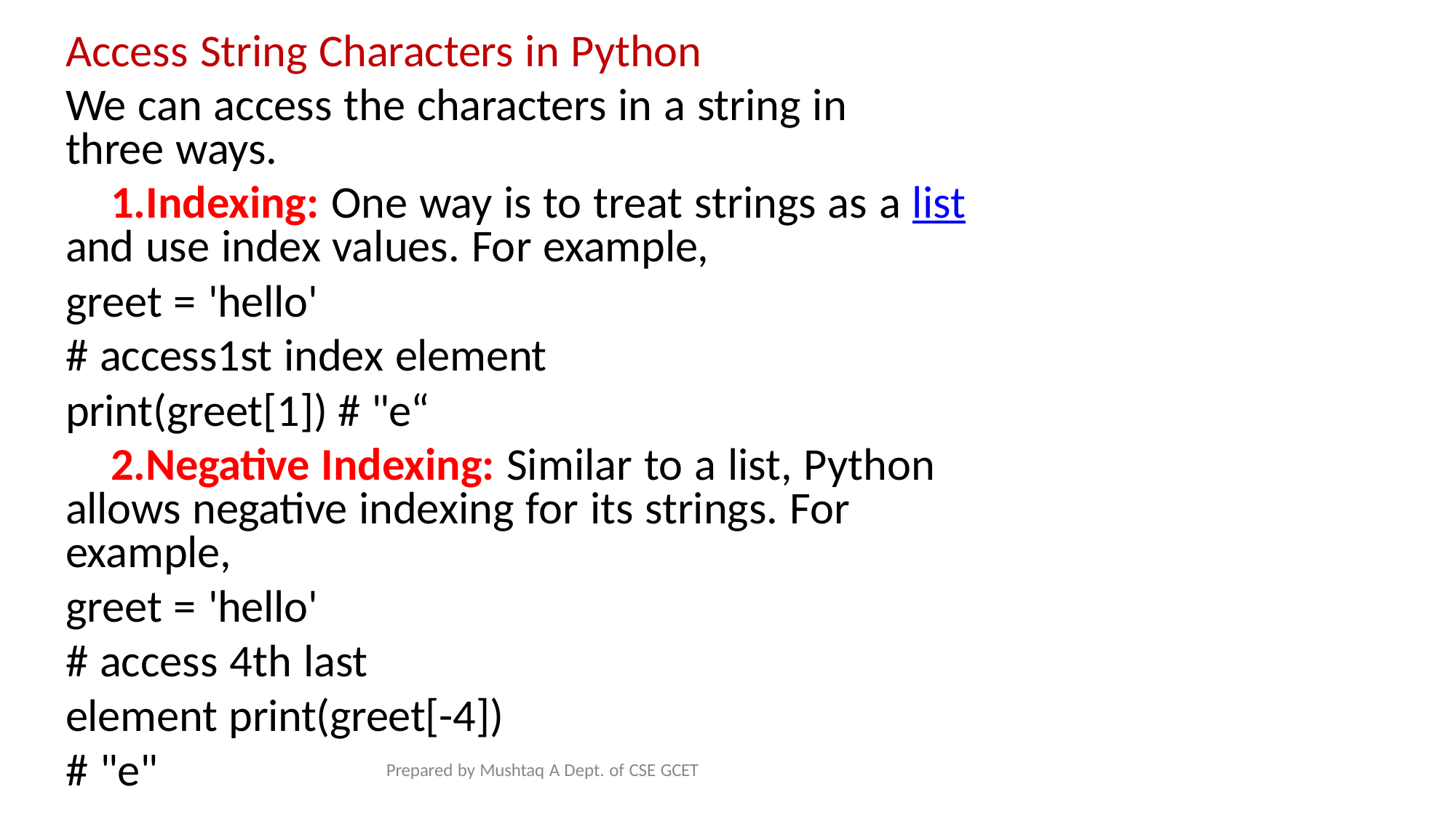

# Access String Characters in Python
We can access the characters in a string in three ways.
Indexing: One way is to treat strings as a list and use index values. For example,
greet = 'hello'
# access1st index element
print(greet[1]) # "e“
Negative Indexing: Similar to a list, Python allows negative indexing for its strings. For example,
greet = 'hello'
# access 4th last element print(greet[-4]) # "e"
Prepared by Mushtaq A Dept. of CSE GCET